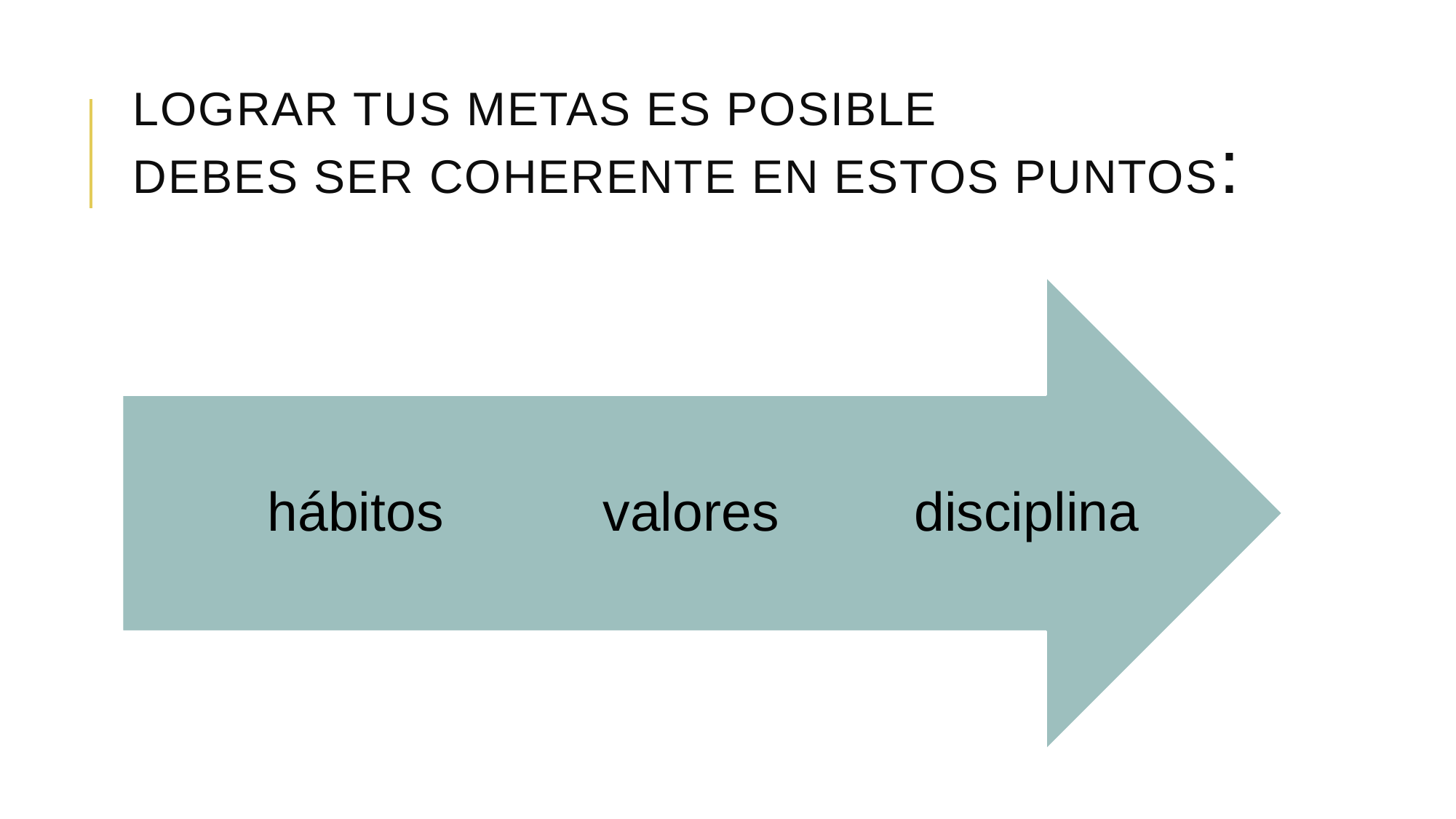

# Lograr tus metas es posible debes ser coherente en estos puntos:
disciplina
valores
hábitos